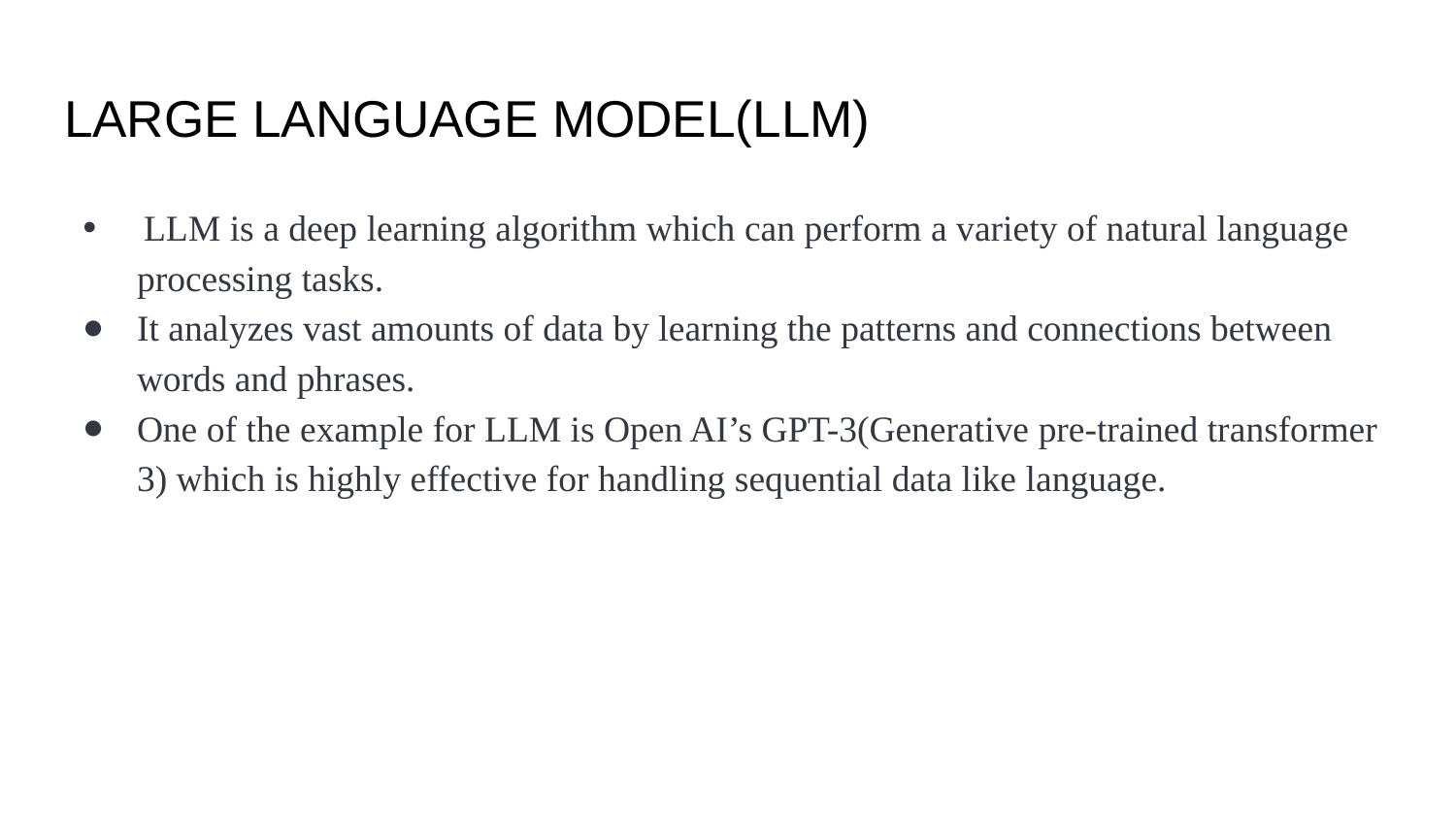

# LARGE LANGUAGE MODEL(LLM)
 LLM is a deep learning algorithm which can perform a variety of natural language processing tasks.
It analyzes vast amounts of data by learning the patterns and connections between words and phrases.
One of the example for LLM is Open AI’s GPT-3(Generative pre-trained transformer 3) which is highly effective for handling sequential data like language.